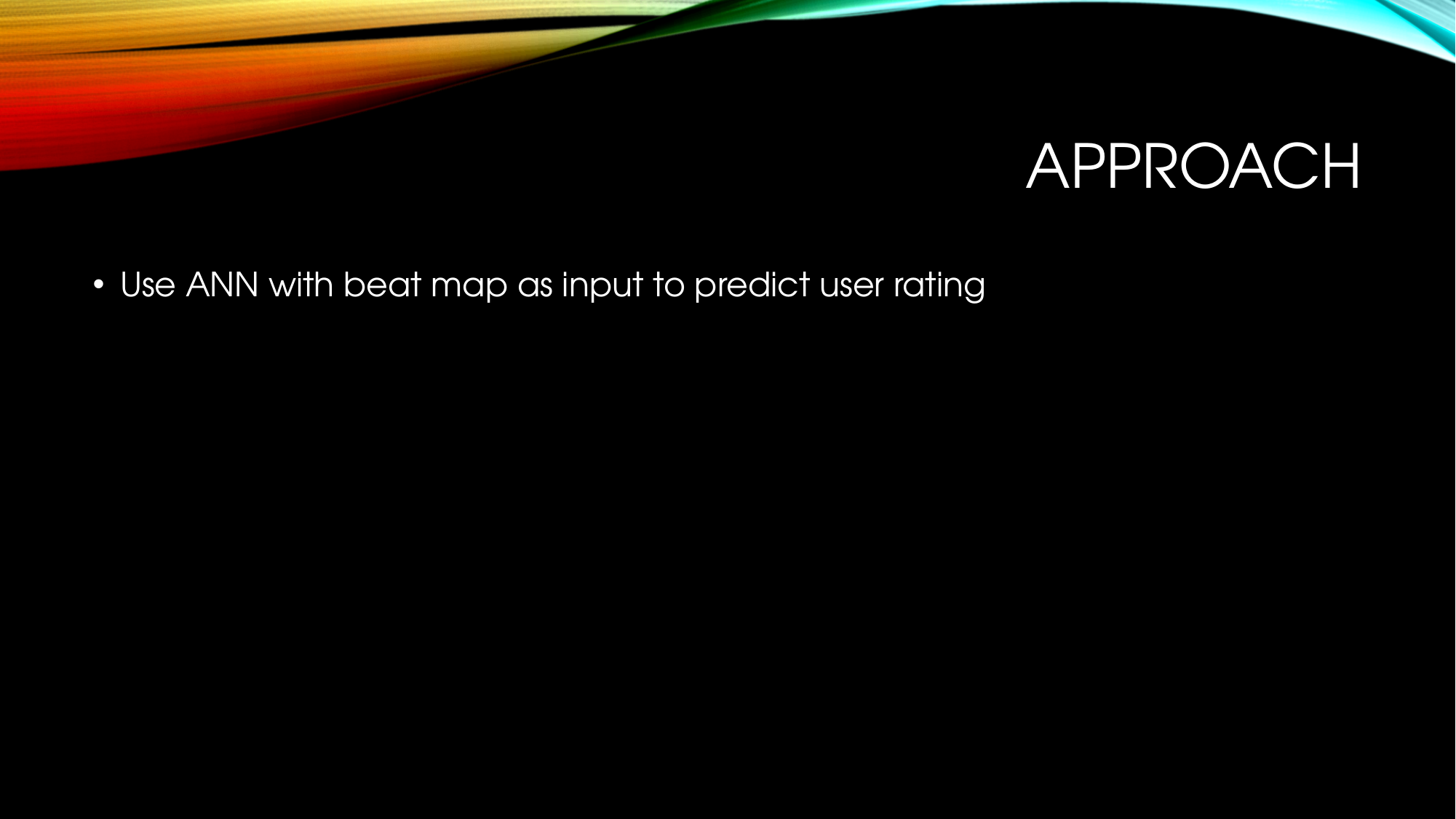

# Approach
Use ANN with beat map as input to predict user rating